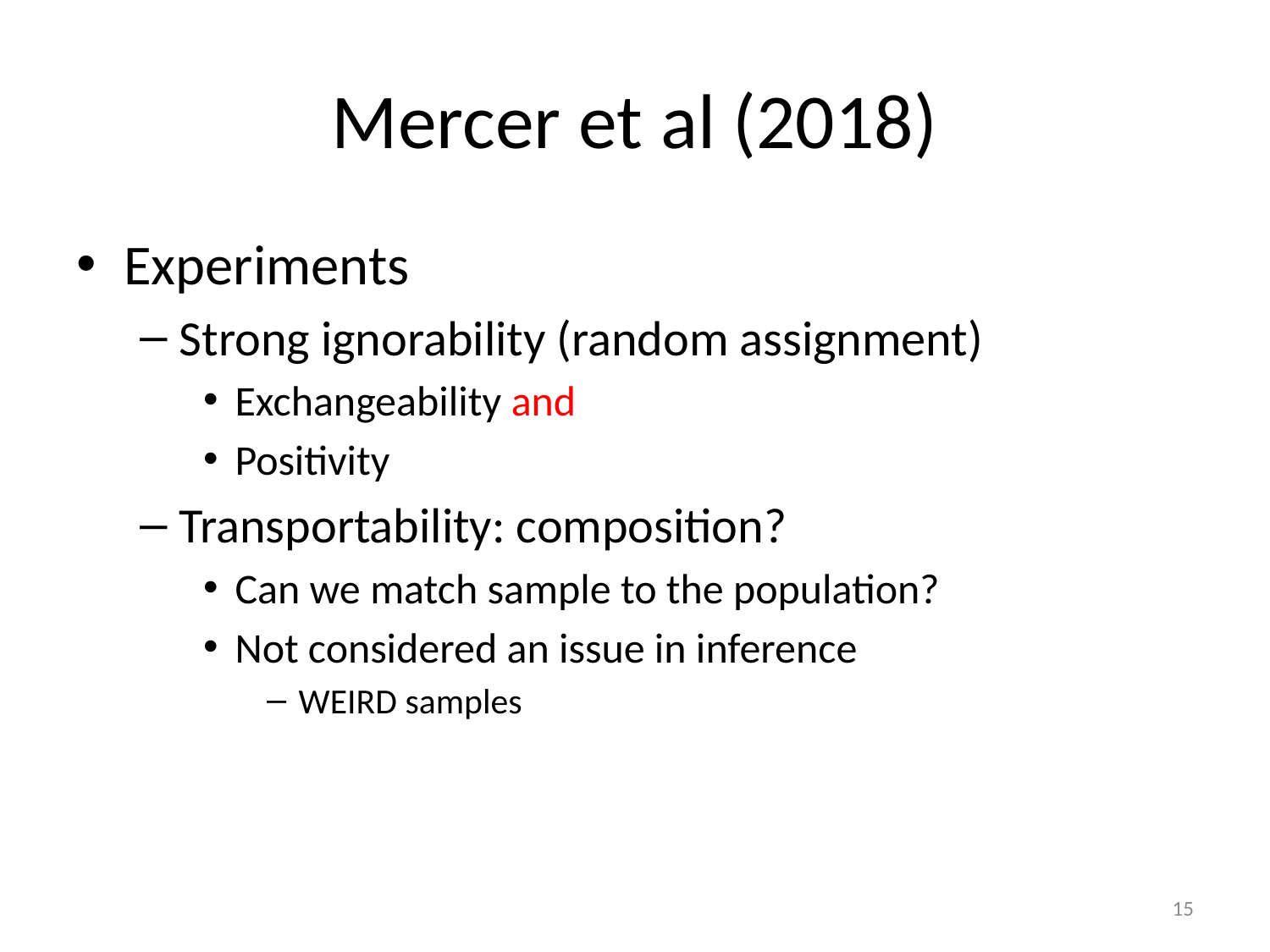

# Mercer et al (2018)
Experiments
Strong ignorability (random assignment)
Exchangeability and
Positivity
Transportability: composition?
Can we match sample to the population?
Not considered an issue in inference
WEIRD samples

15